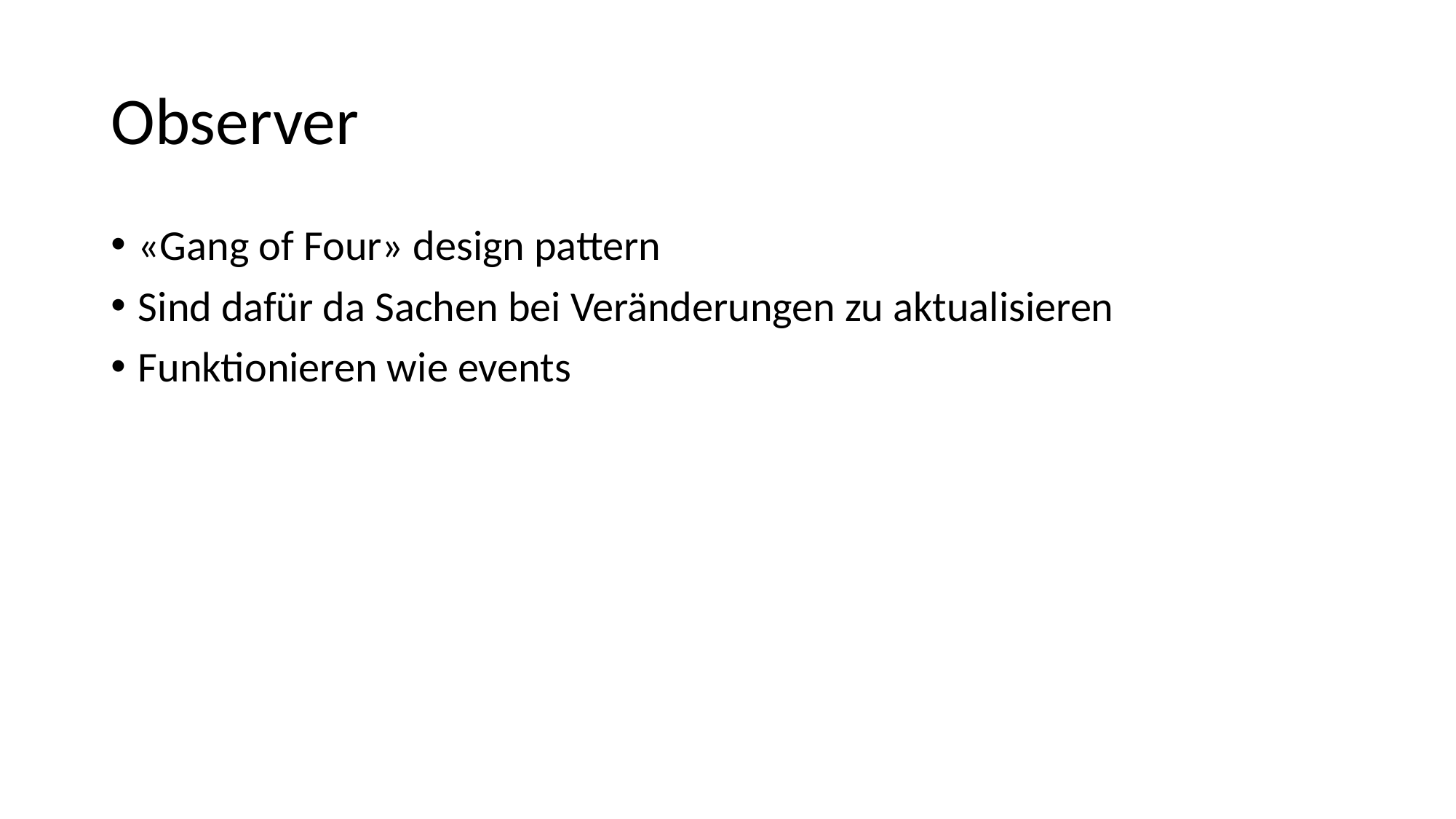

# Observer
«Gang of Four» design pattern
Sind dafür da Sachen bei Veränderungen zu aktualisieren
Funktionieren wie events